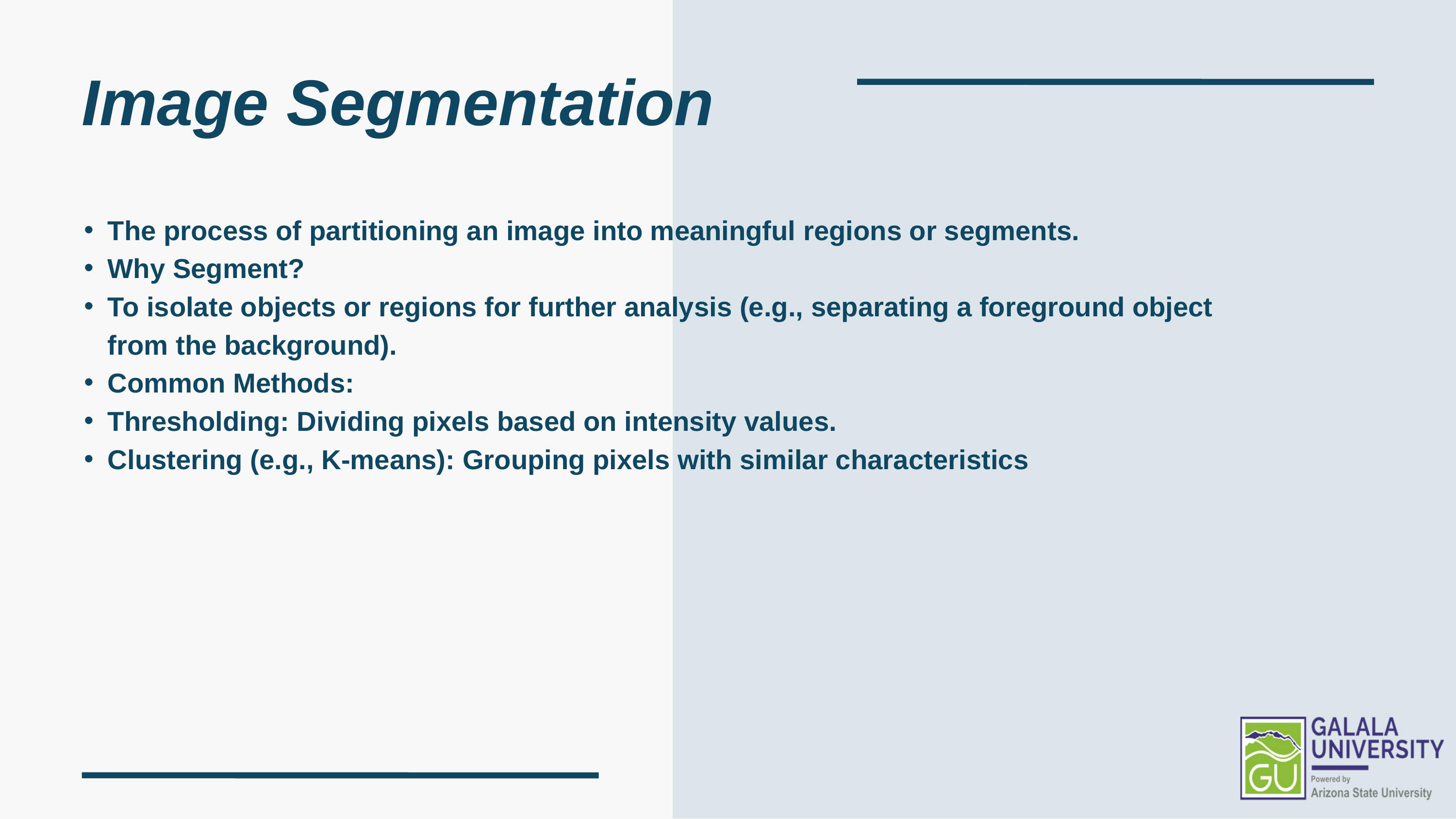

Image Segmentation

The process of partitioning an image into meaningful regions or segments.
Why Segment?
To isolate objects or regions for further analysis (e.g., separating a foreground object from the background).
Common Methods:
Thresholding: Dividing pixels based on intensity values.
Clustering (e.g., K-means): Grouping pixels with similar characteristics